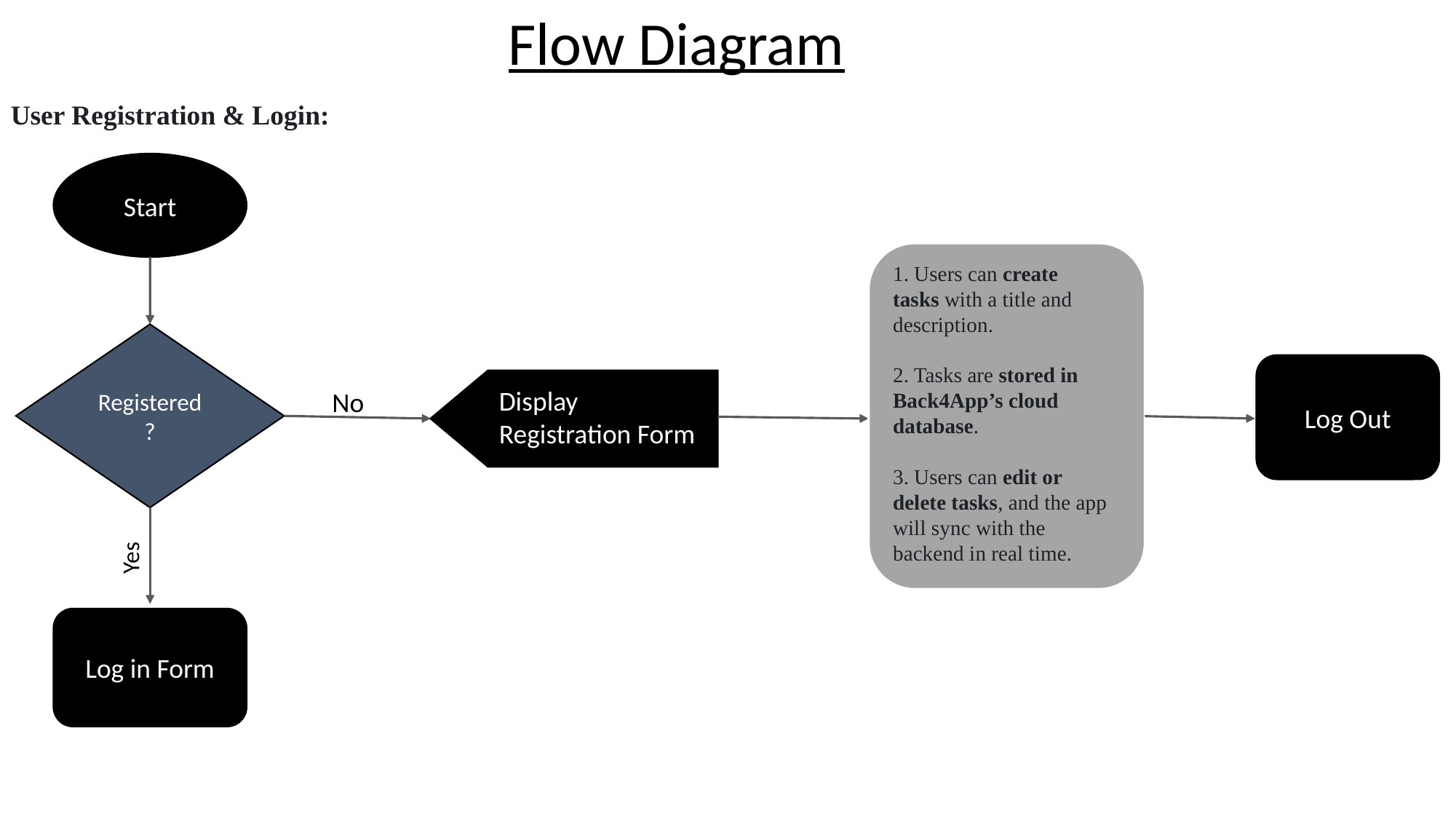

Flow Diagram
User Registration & Login:
Start

1. Users can create tasks with a title and description.

2. Tasks are stored in Back4App’s cloud database.

3. Users can edit or delete tasks, and the app will sync with the backend in real time.

Registered?
Log Out
Display Registration Form
No
Yes
Log in Form